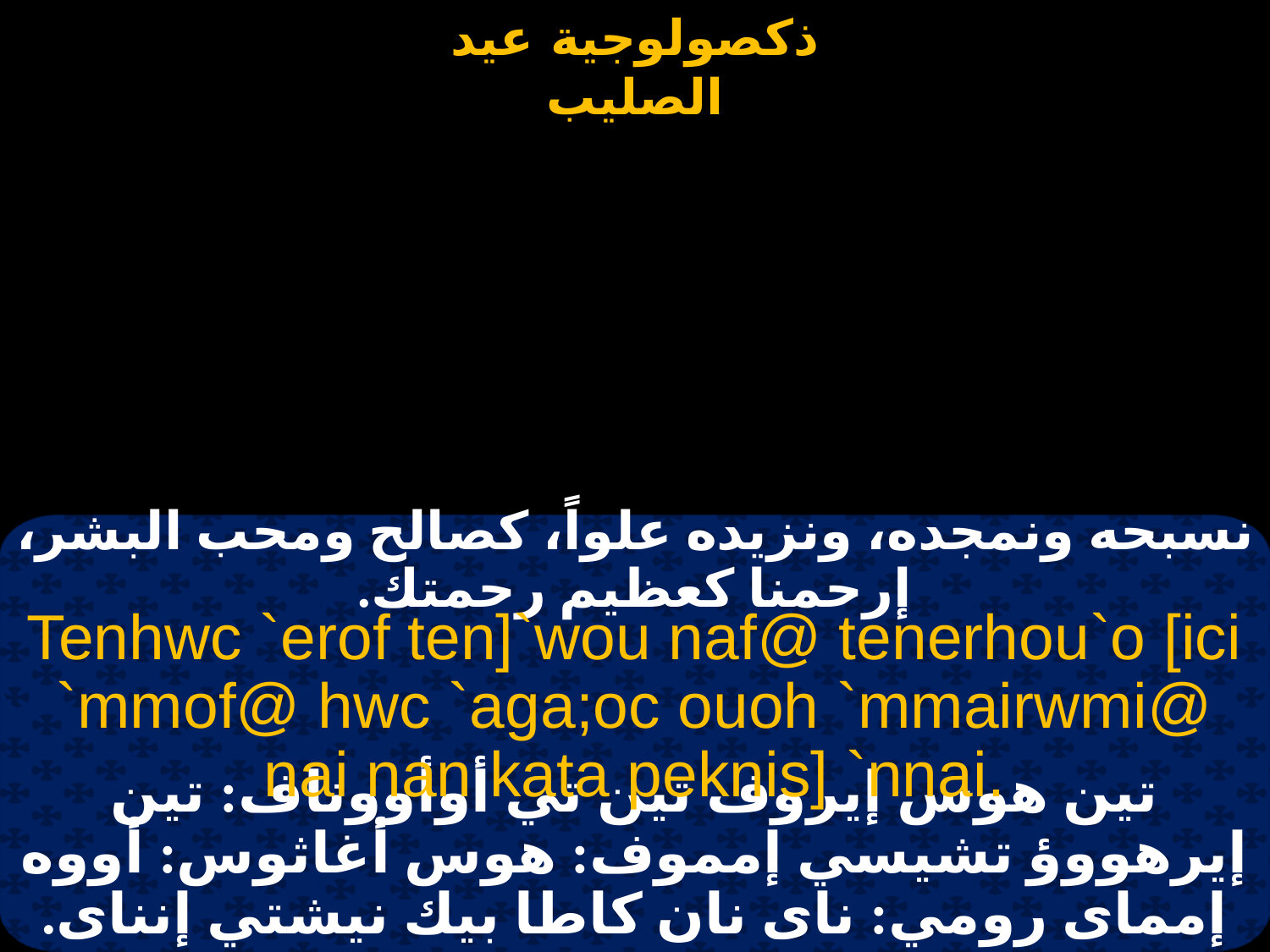

# نسبحه ونمجده، ونزيده علواً، كصالح ومحب البشر، إرحمنا كعظيم رحمتك.
Tenhwc `erof ten]`wou naf@ tenerhou`o [ici `mmof@ hwc `aga;oc ouoh `mmairwmi@ nai nan kata peknis] `nnai.
تين هوس إيروف تين تي أوأووناف: تين إيرهووؤ تشيسي إمموف: هوس أغاثوس: أووه إمماى رومي: ناى نان كاطا بيك نيشتي إنناى.